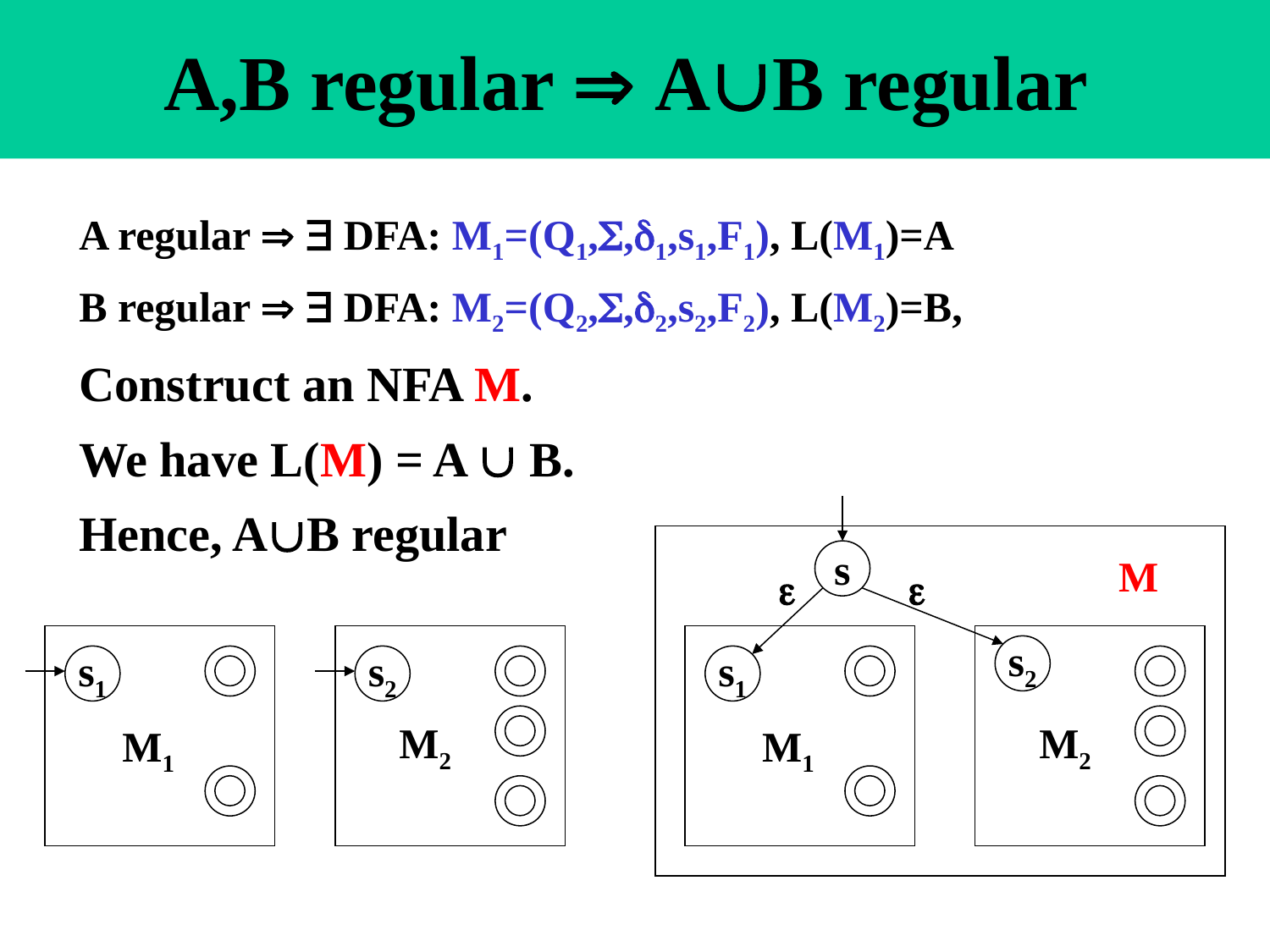

# A,B regular ⇒ A∪B regular
A regular ⇒ ∃ DFA: M1=(Q1,Σ,δ1,s1,F1), L(M1)=A
B regular ⇒ ∃ DFA: M2=(Q2,Σ,δ2,s2,F2), L(M2)=B,
Construct an NFA M.
We have L(M) = A ∪ B.
Hence, A∪B regular

M
s
ε
ε

s2
s1

M2

M1

s1

M1

s2

M2